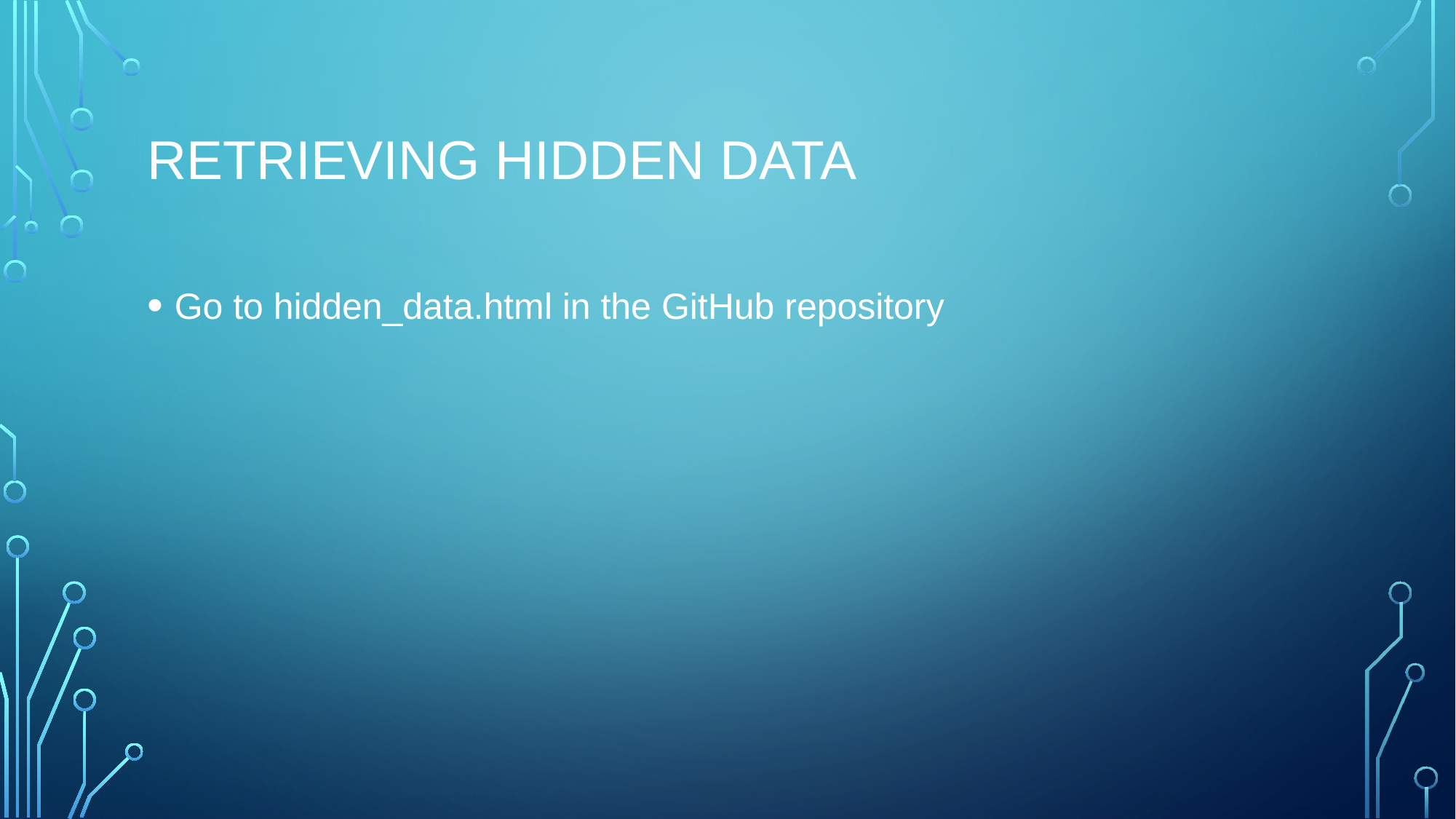

# Retrieving hidden data
Go to hidden_data.html in the GitHub repository